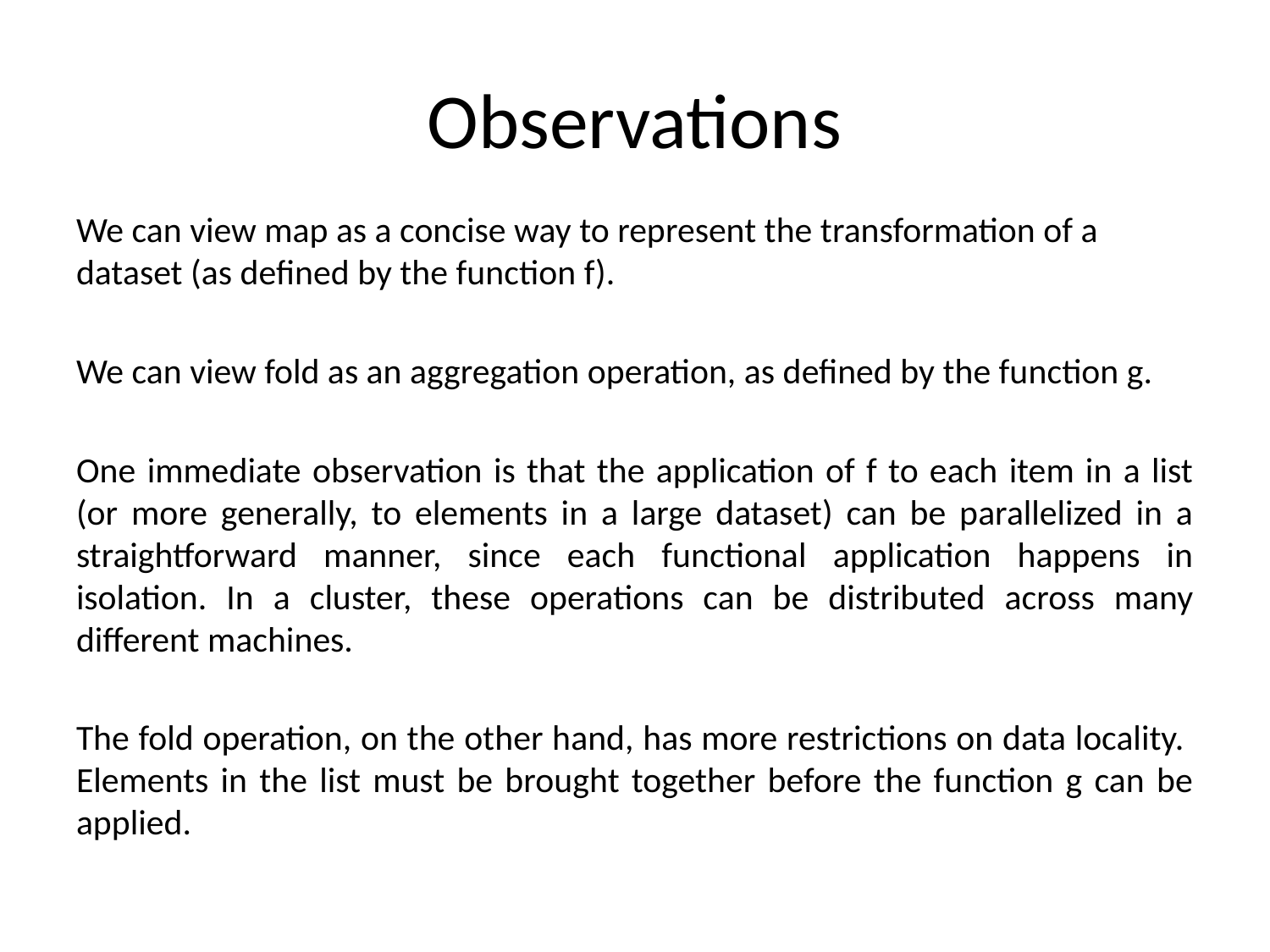

# Observations
We can view map as a concise way to represent the transformation of a dataset (as defined by the function f).

We can view fold as an aggregation operation, as defined by the function g.

One immediate observation is that the application of f to each item in a list (or more generally, to elements in a large dataset) can be parallelized in a straightforward manner, since each functional application happens in isolation. In a cluster, these operations can be distributed across many different machines.

The fold operation, on the other hand, has more restrictions on data locality.  Elements in the list must be brought together before the function g can be applied.